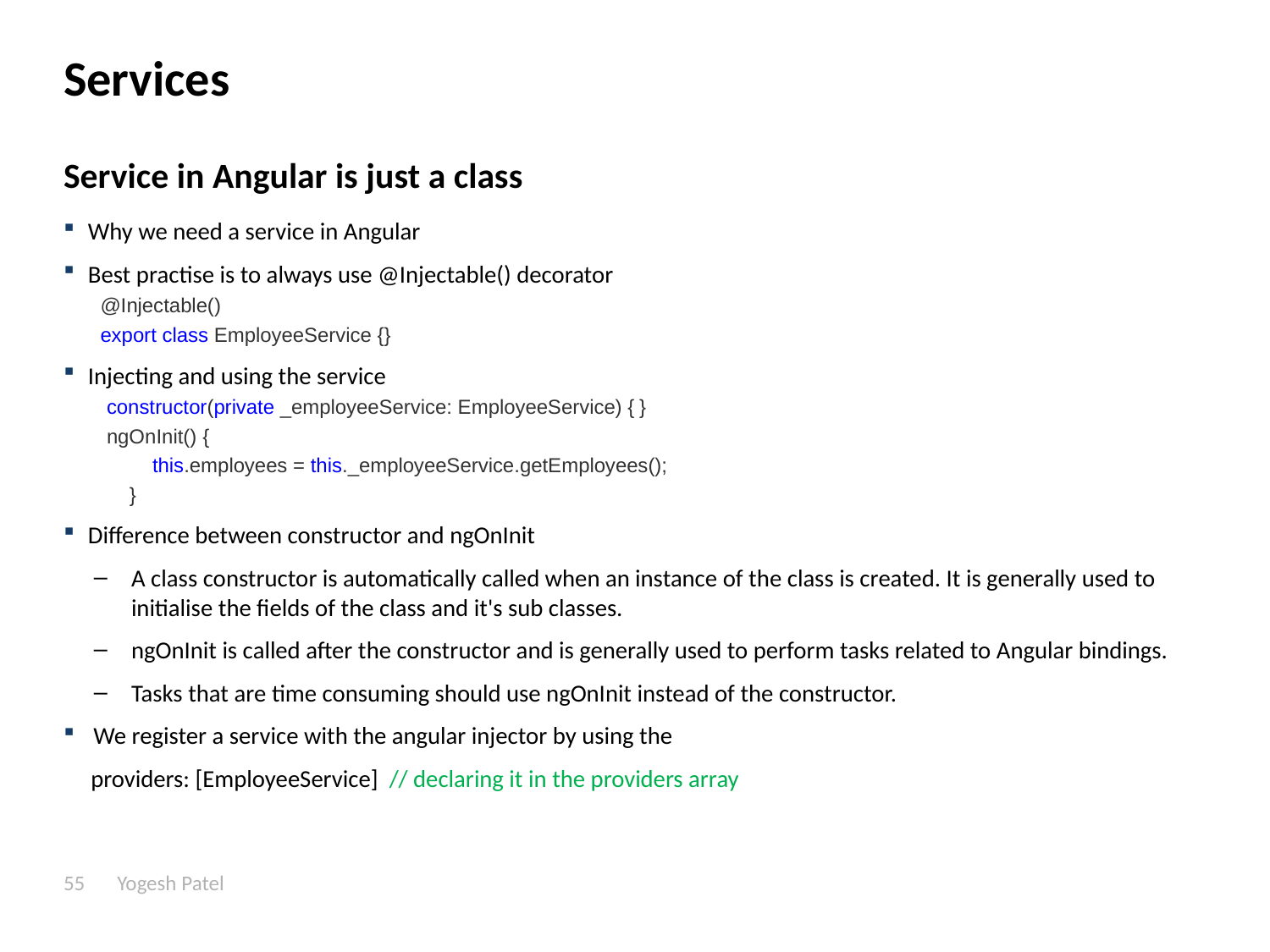

# Services
Service in Angular is just a class
Why we need a service in Angular
Best practise is to always use @Injectable() decorator
@Injectable()
export class EmployeeService {}
Injecting and using the service
constructor(private _employeeService: EmployeeService) { }
ngOnInit() {
        this.employees = this._employeeService.getEmployees();
    }
Difference between constructor and ngOnInit
A class constructor is automatically called when an instance of the class is created. It is generally used to initialise the fields of the class and it's sub classes.
ngOnInit is called after the constructor and is generally used to perform tasks related to Angular bindings.
Tasks that are time consuming should use ngOnInit instead of the constructor.
 We register a service with the angular injector by using the
     providers: [EmployeeService]  // declaring it in the providers array
55
Yogesh Patel